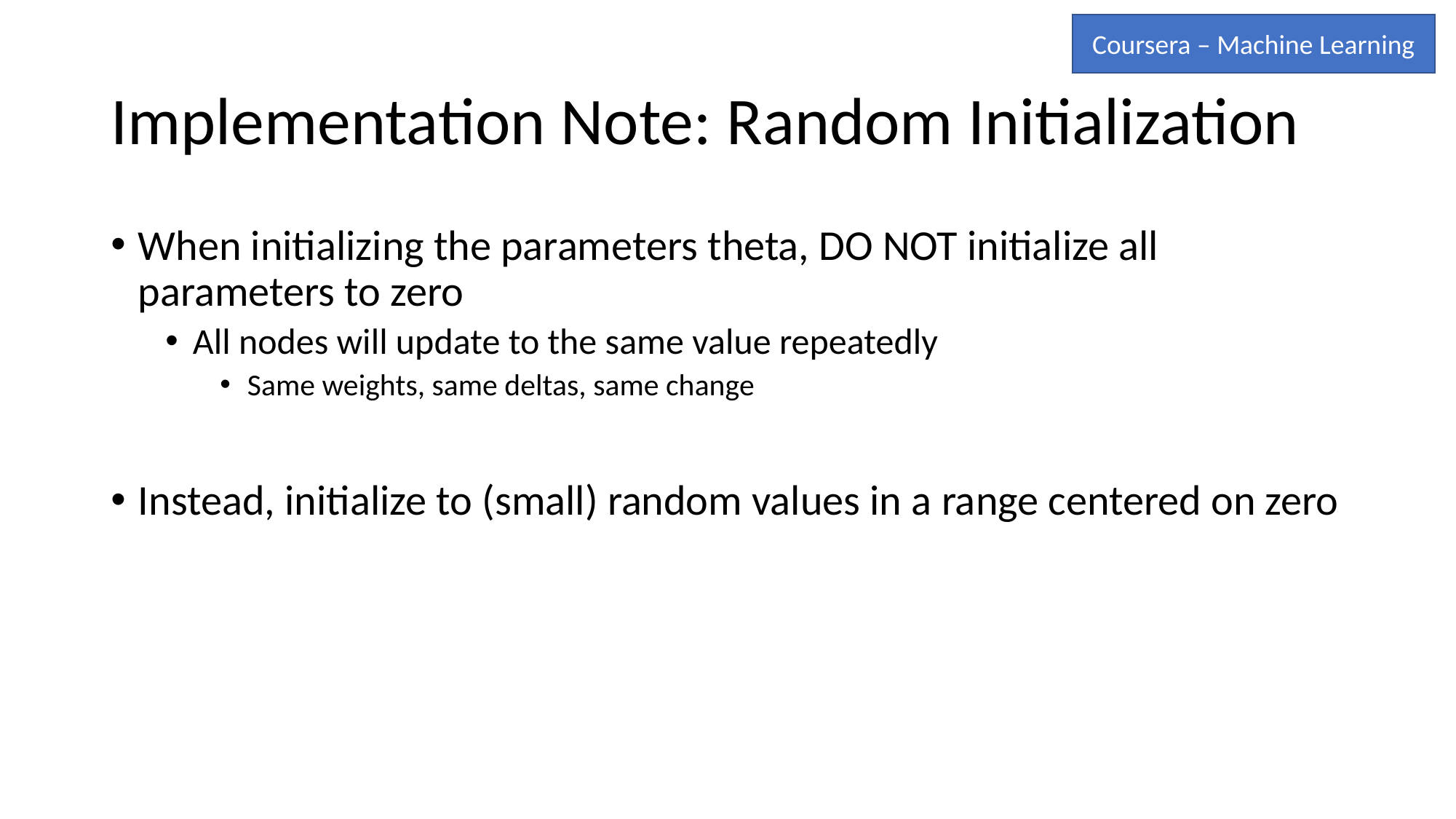

Coursera – Machine Learning
# Implementation Note: Random Initialization
When initializing the parameters theta, DO NOT initialize all parameters to zero
All nodes will update to the same value repeatedly
Same weights, same deltas, same change

Instead, initialize to (small) random values in a range centered on zero